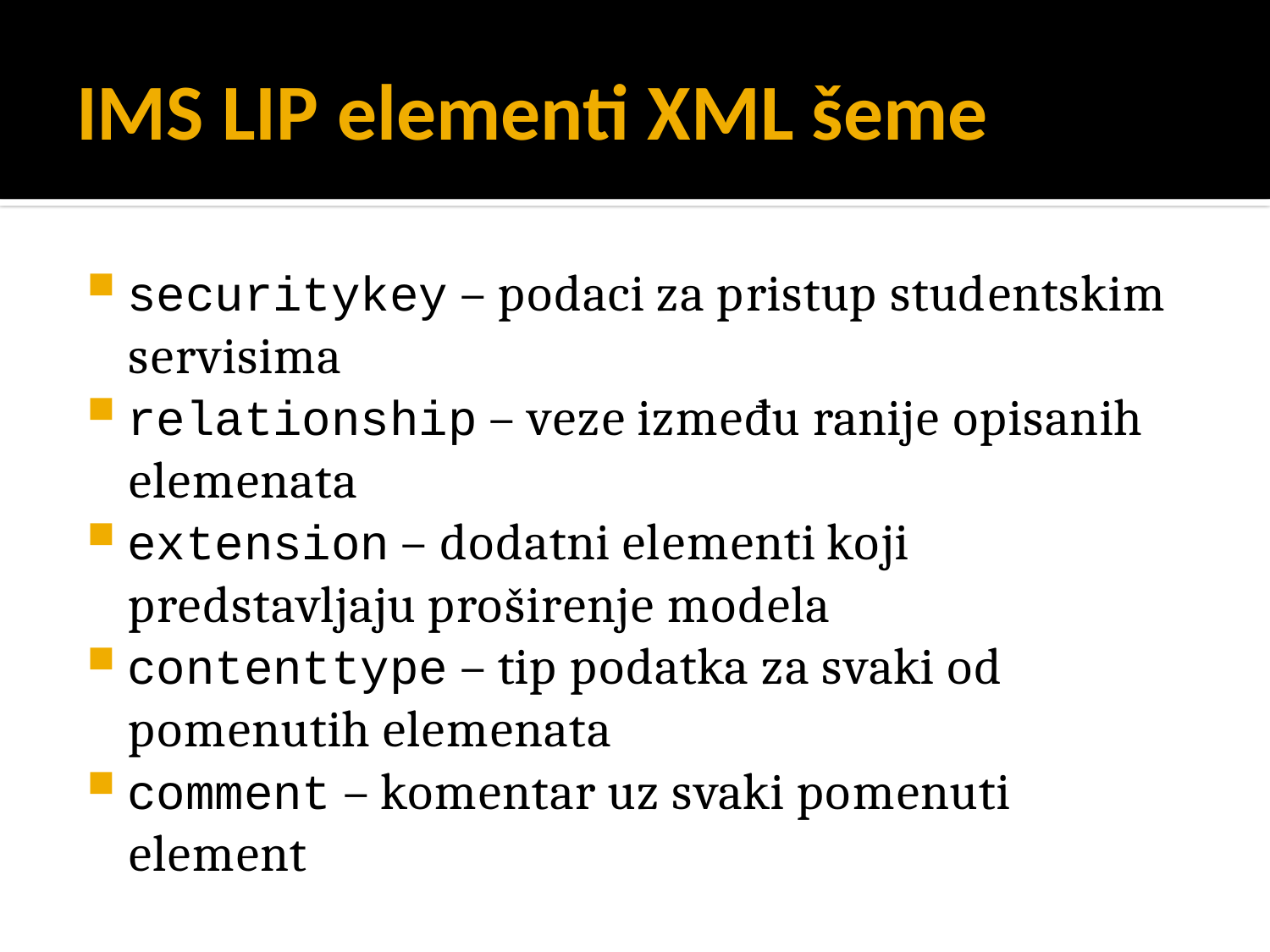

# IMS LIP elementi XML šeme
securitykey – podaci za pristup studentskim servisima
relationship – veze između ranije opisanih elemenata
extension – dodatni elementi koji predstavljaju proširenje modela
contenttype – tip podatka za svaki od pomenutih elemenata
comment – komentar uz svaki pomenuti element